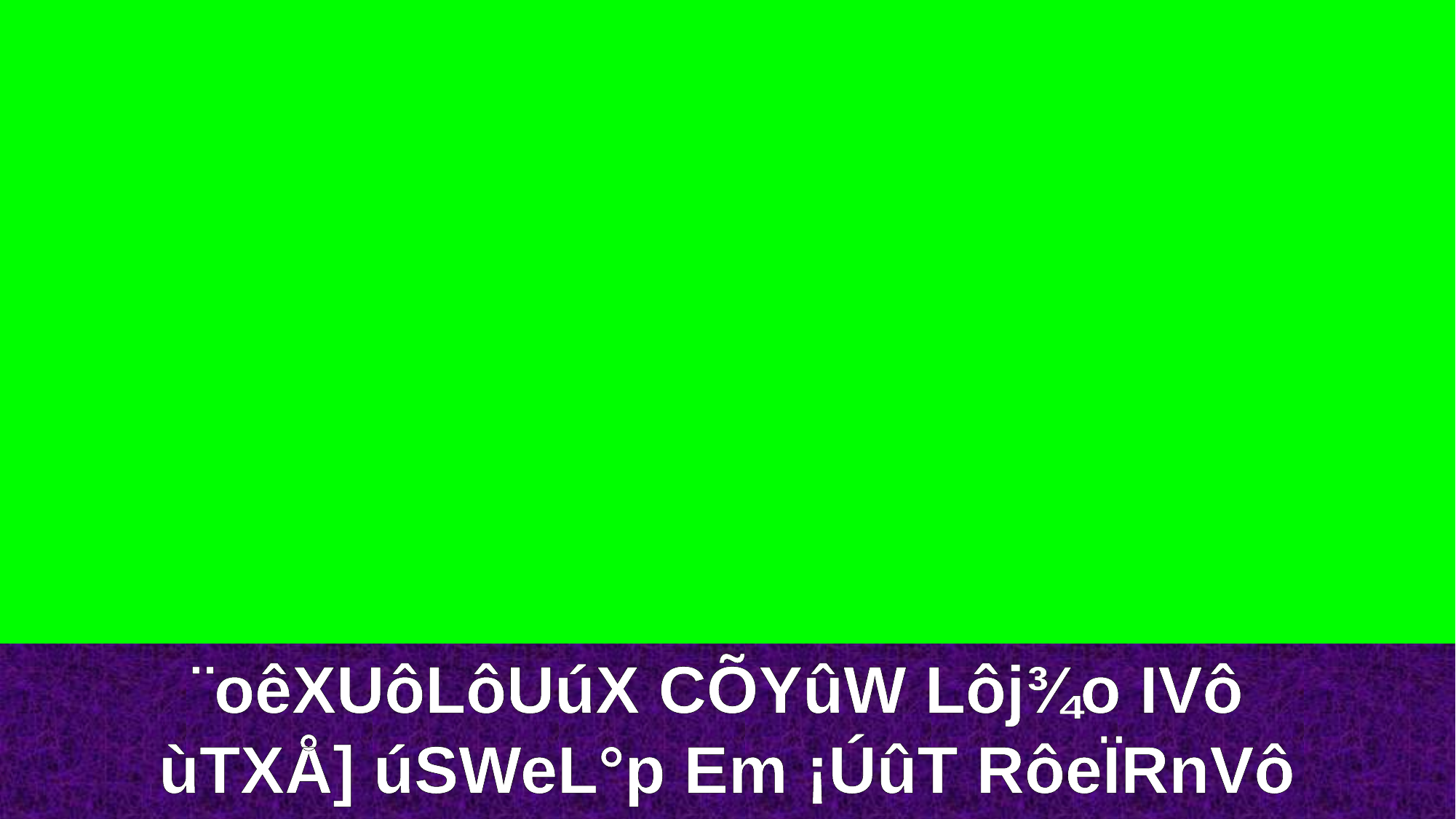

¨oêXUôLôUúX CÕYûW Lôj¾o IVô
ùTXÅ] úSWeL°p Em ¡ÚûT RôeÏRnVô